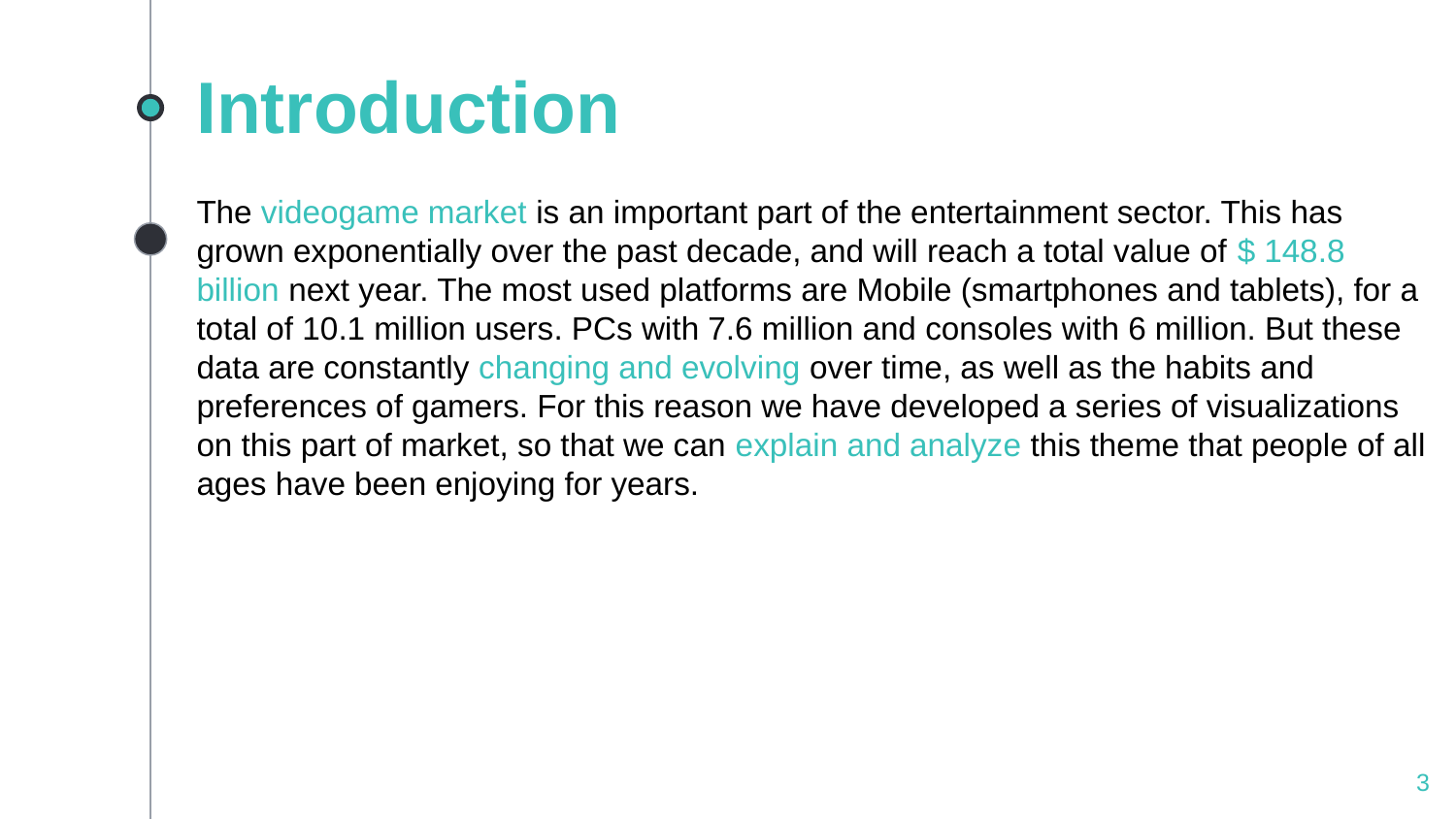

# Introduction
The videogame market is an important part of the entertainment sector. This has grown exponentially over the past decade, and will reach a total value of $ 148.8 billion next year. The most used platforms are Mobile (smartphones and tablets), for a total of 10.1 million users. PCs with 7.6 million and consoles with 6 million. But these data are constantly changing and evolving over time, as well as the habits and preferences of gamers. For this reason we have developed a series of visualizations on this part of market, so that we can explain and analyze this theme that people of all ages have been enjoying for years.

3